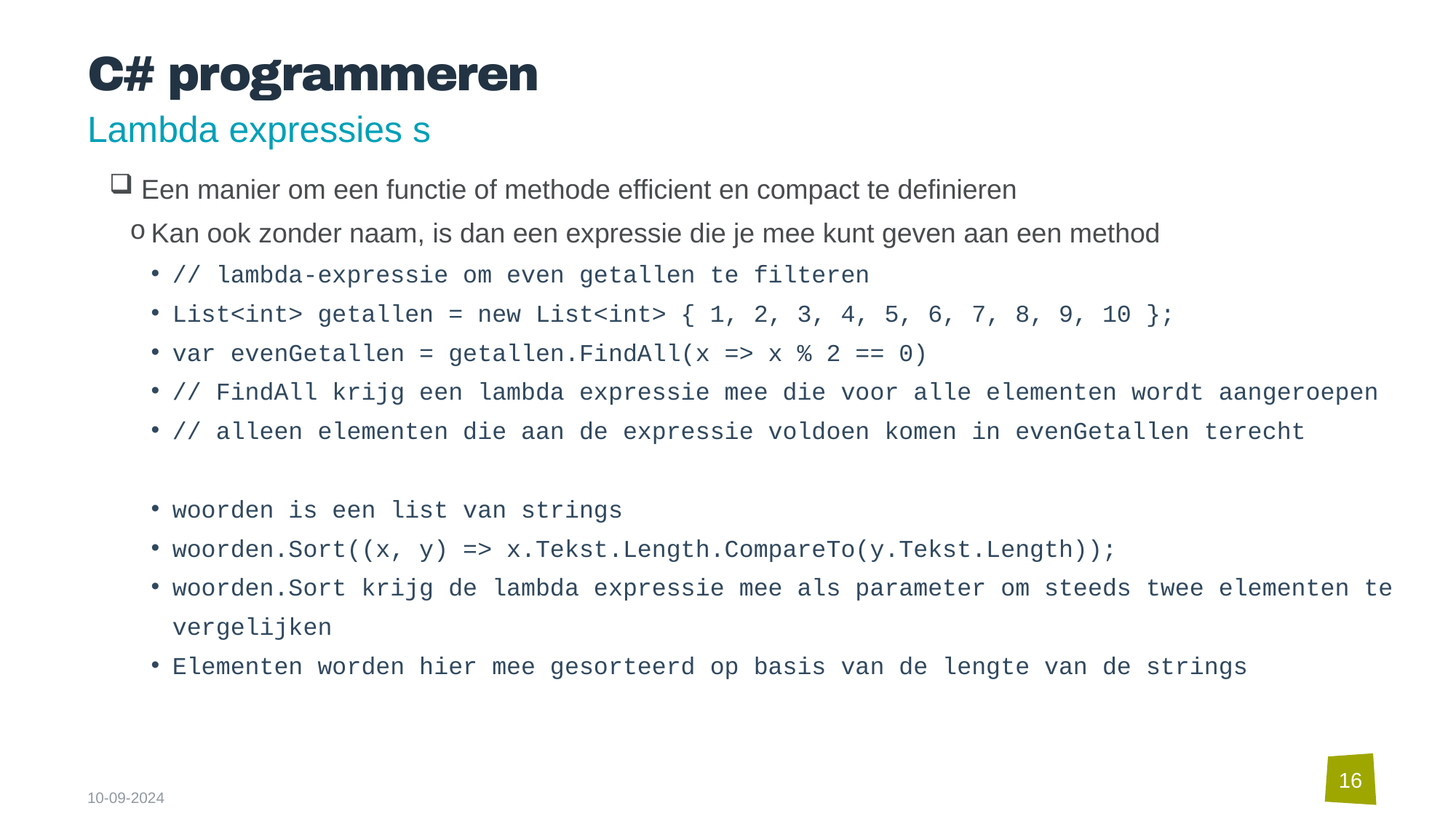

# C# programmeren
Lambda expressies s
 Een manier om een functie of methode efficient en compact te definieren
Kan ook zonder naam, is dan een expressie die je mee kunt geven aan een method
// lambda-expressie om even getallen te filteren
List<int> getallen = new List<int> { 1, 2, 3, 4, 5, 6, 7, 8, 9, 10 };
var evenGetallen = getallen.FindAll(x => x % 2 == 0)
// FindAll krijg een lambda expressie mee die voor alle elementen wordt aangeroepen
// alleen elementen die aan de expressie voldoen komen in evenGetallen terecht

woorden is een list van strings
woorden.Sort((x, y) => x.Tekst.Length.CompareTo(y.Tekst.Length));
woorden.Sort krijg de lambda expressie mee als parameter om steeds twee elementen te vergelijken
Elementen worden hier mee gesorteerd op basis van de lengte van de strings

16
10-09-2024